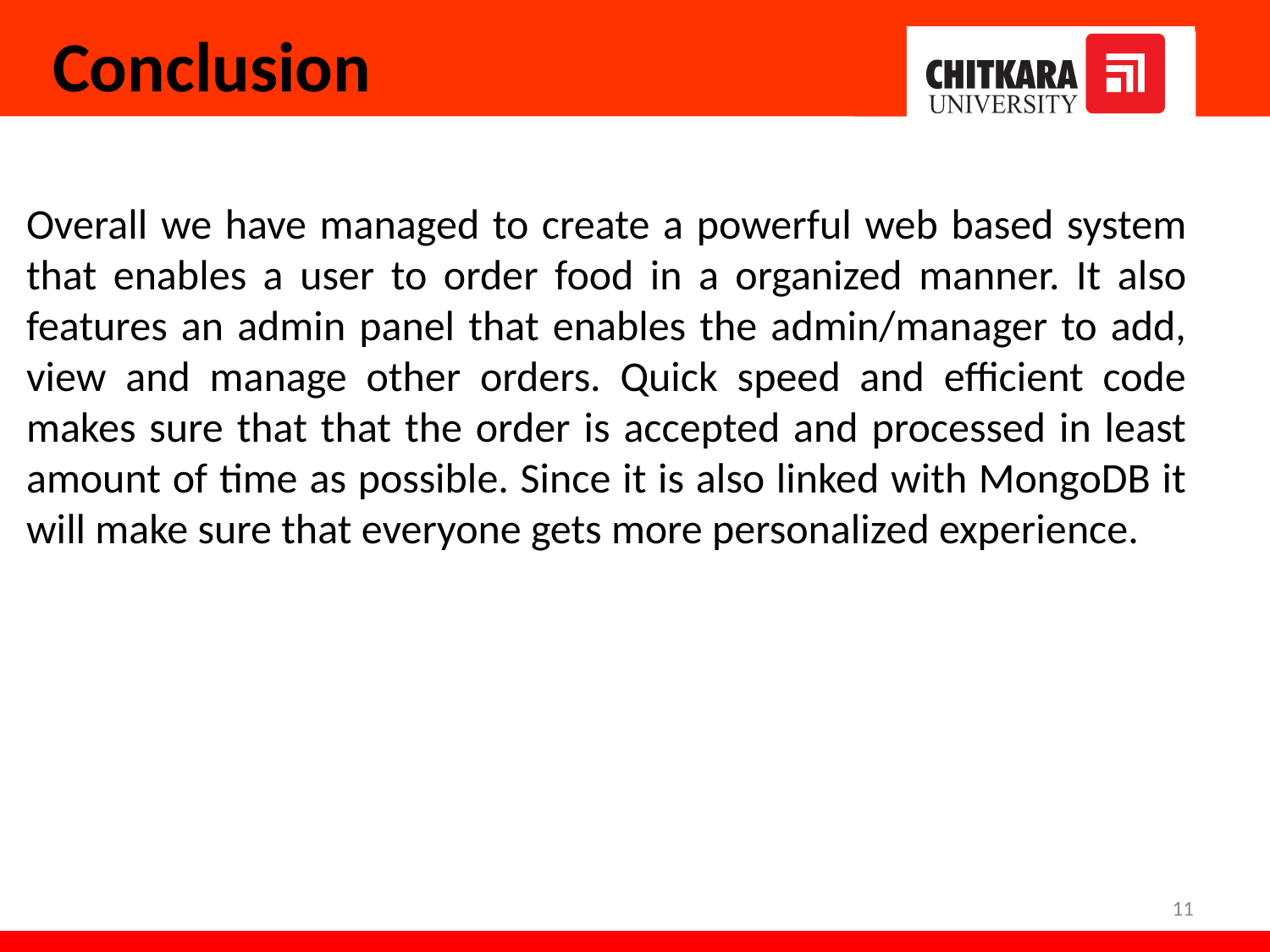

# Conclusion
Overall we have managed to create a powerful web based system that enables a user to order food in a organized manner. It also features an admin panel that enables the admin/manager to add, view and manage other orders. Quick speed and efficient code makes sure that that the order is accepted and processed in least amount of time as possible. Since it is also linked with MongoDB it will make sure that everyone gets more personalized experience.
11